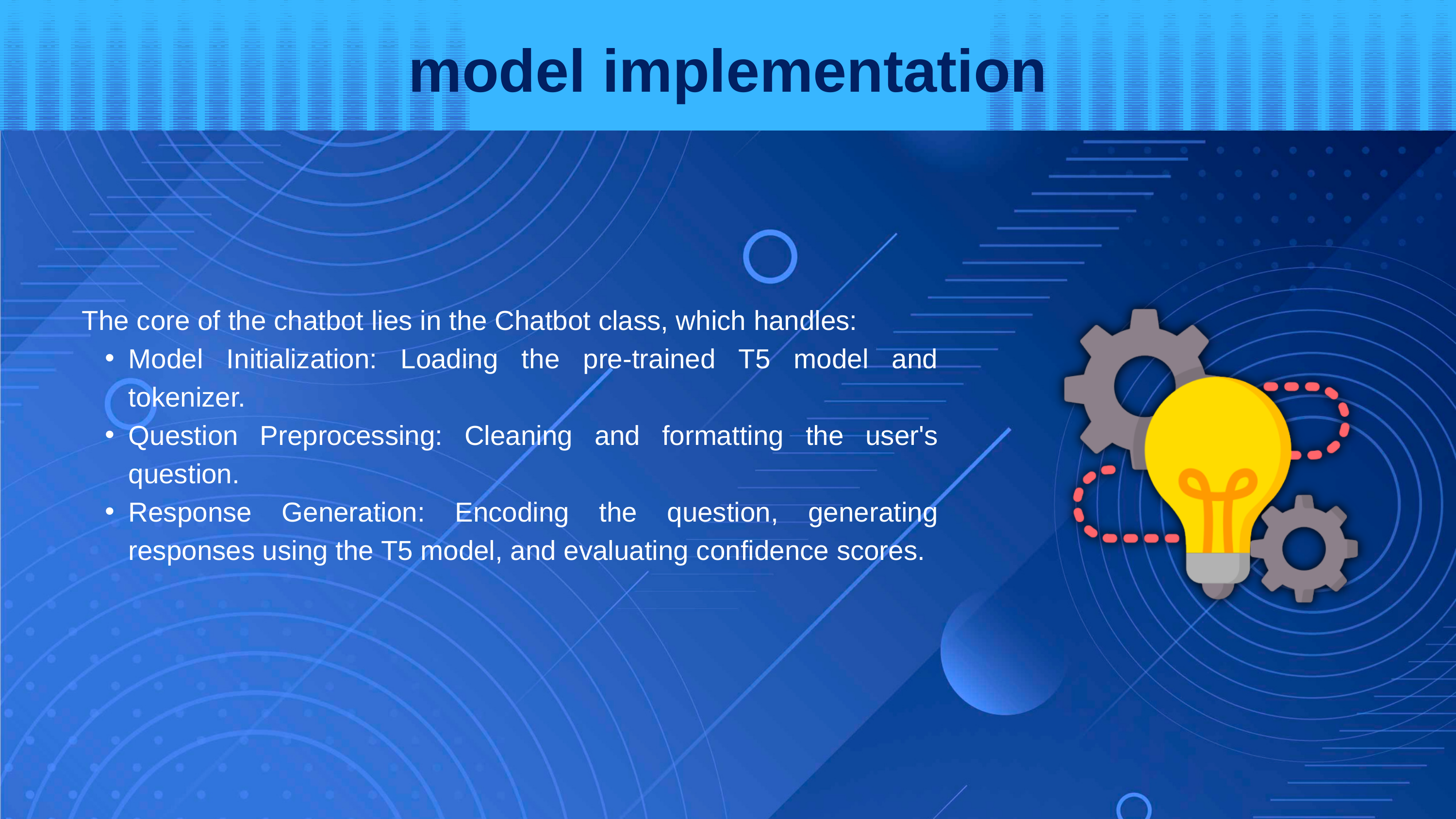

model implementation

The core of the chatbot lies in the Chatbot class, which handles:
Model Initialization: Loading the pre-trained T5 model and tokenizer.
Question Preprocessing: Cleaning and formatting the user's question.
Response Generation: Encoding the question, generating responses using the T5 model, and evaluating confidence scores.